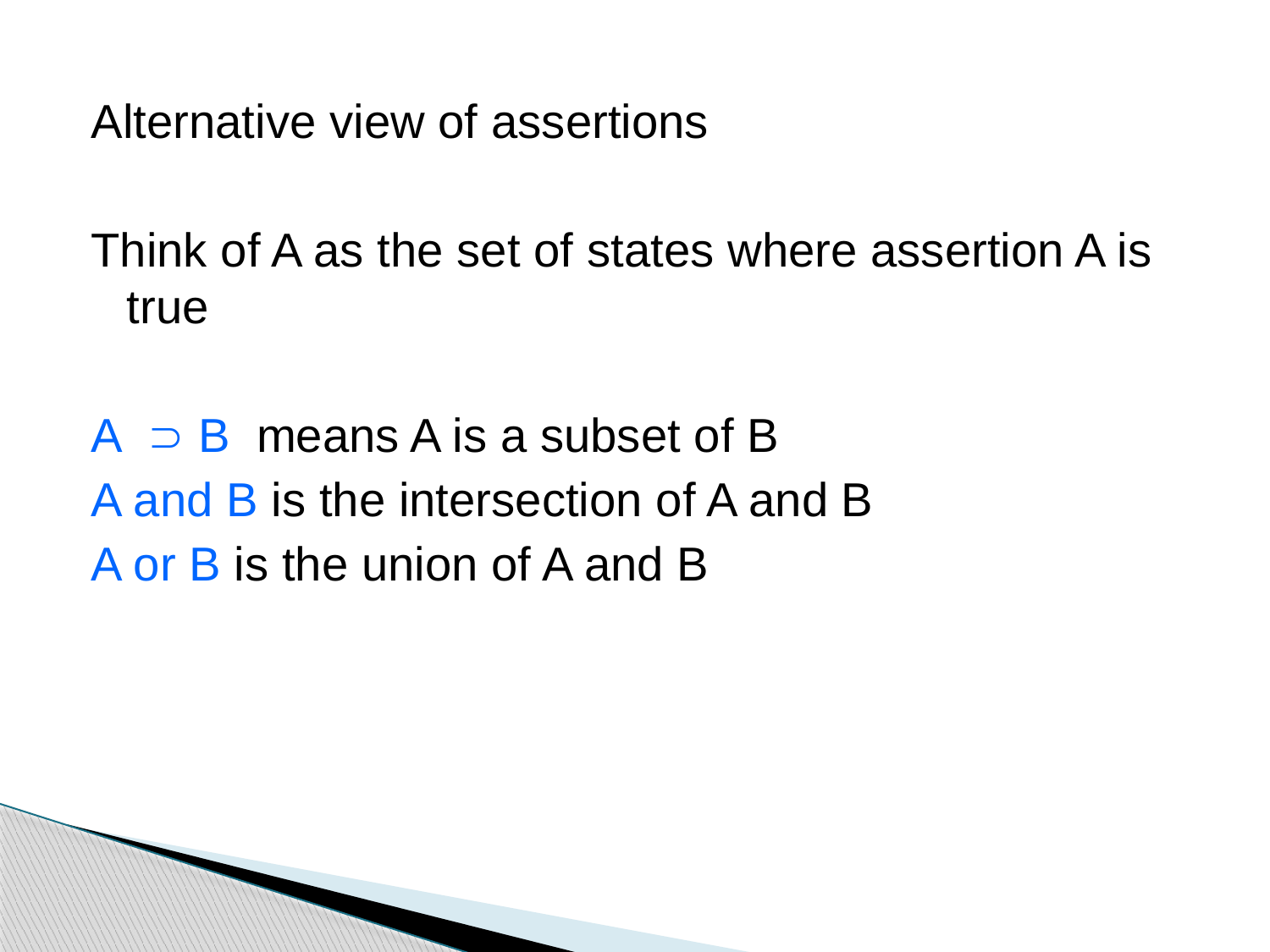

Alternative view of assertions

Think of A as the set of states where assertion A is true

A  ⊃ B  means A is a subset of B
A and B is the intersection of A and B
A or B is the union of A and B